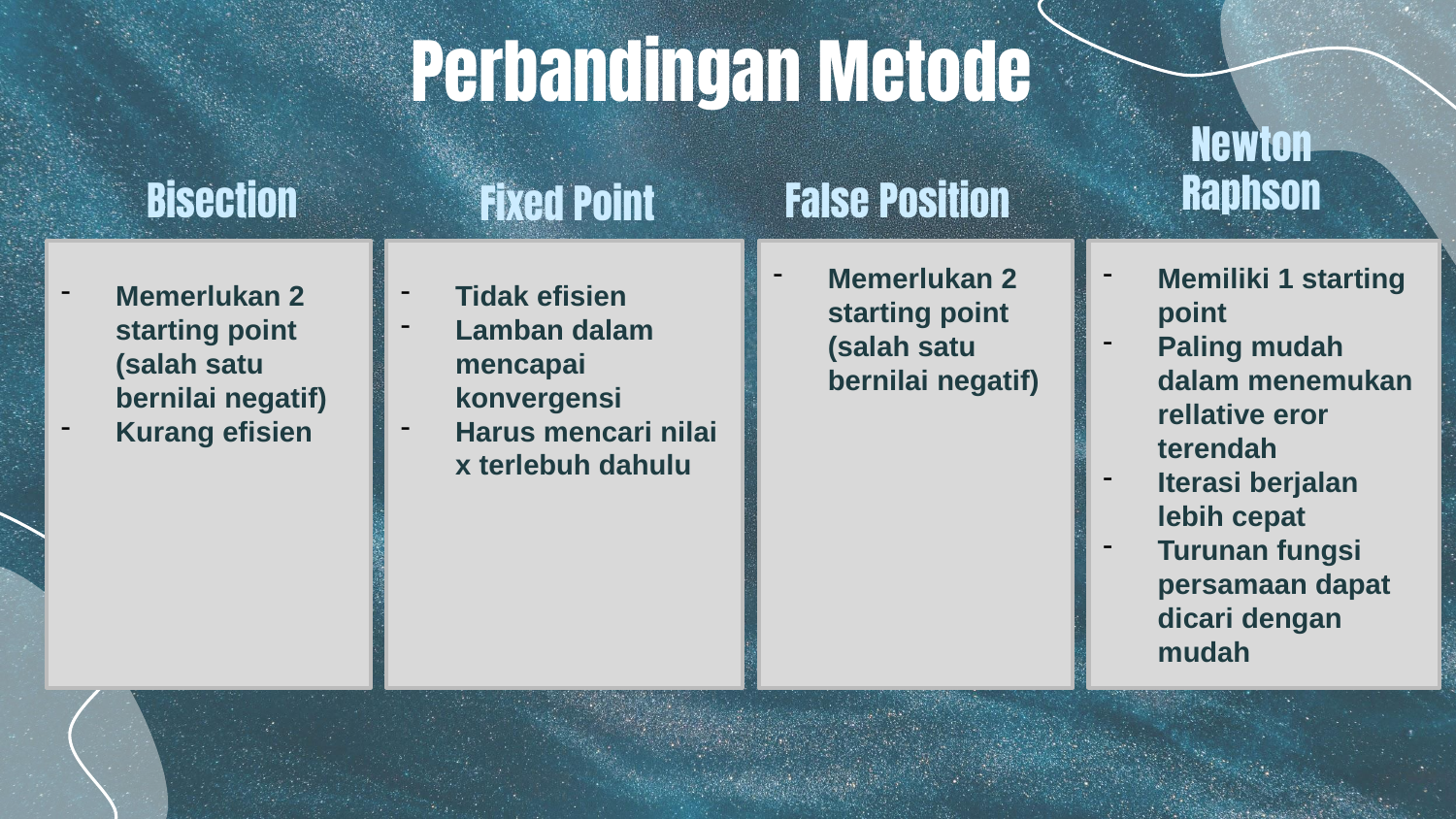

Perbandingan Metode
Newton Raphson
Bisection
False Position
# Fixed Point
Memerlukan 2 starting point (salah satu bernilai negatif)
Kurang efisien

Tidak efisien
Lamban dalam mencapai konvergensi
Harus mencari nilai x terlebuh dahulu

Memerlukan 2 starting point (salah satu bernilai negatif)

Memiliki 1 starting point
Paling mudah dalam menemukan rellative eror terendah
Iterasi berjalan lebih cepat
Turunan fungsi persamaan dapat dicari dengan mudah